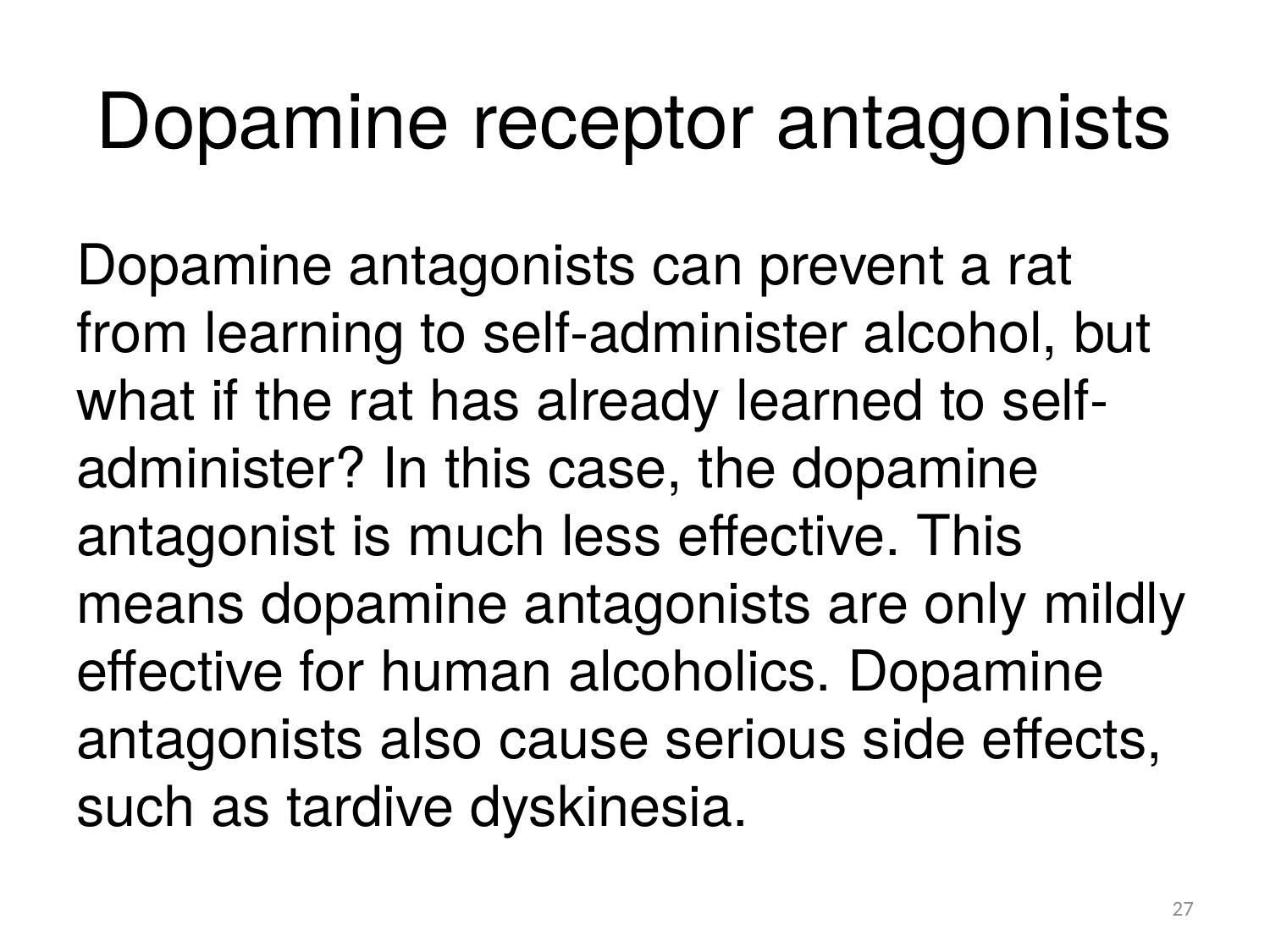

# Dopamine receptor antagonists
Dopamine antagonists can prevent a rat from learning to self-administer alcohol, but what if the rat has already learned to self-administer? In this case, the dopamine antagonist is much less effective. This means dopamine antagonists are only mildly effective for human alcoholics. Dopamine antagonists also cause serious side effects, such as tardive dyskinesia.
27